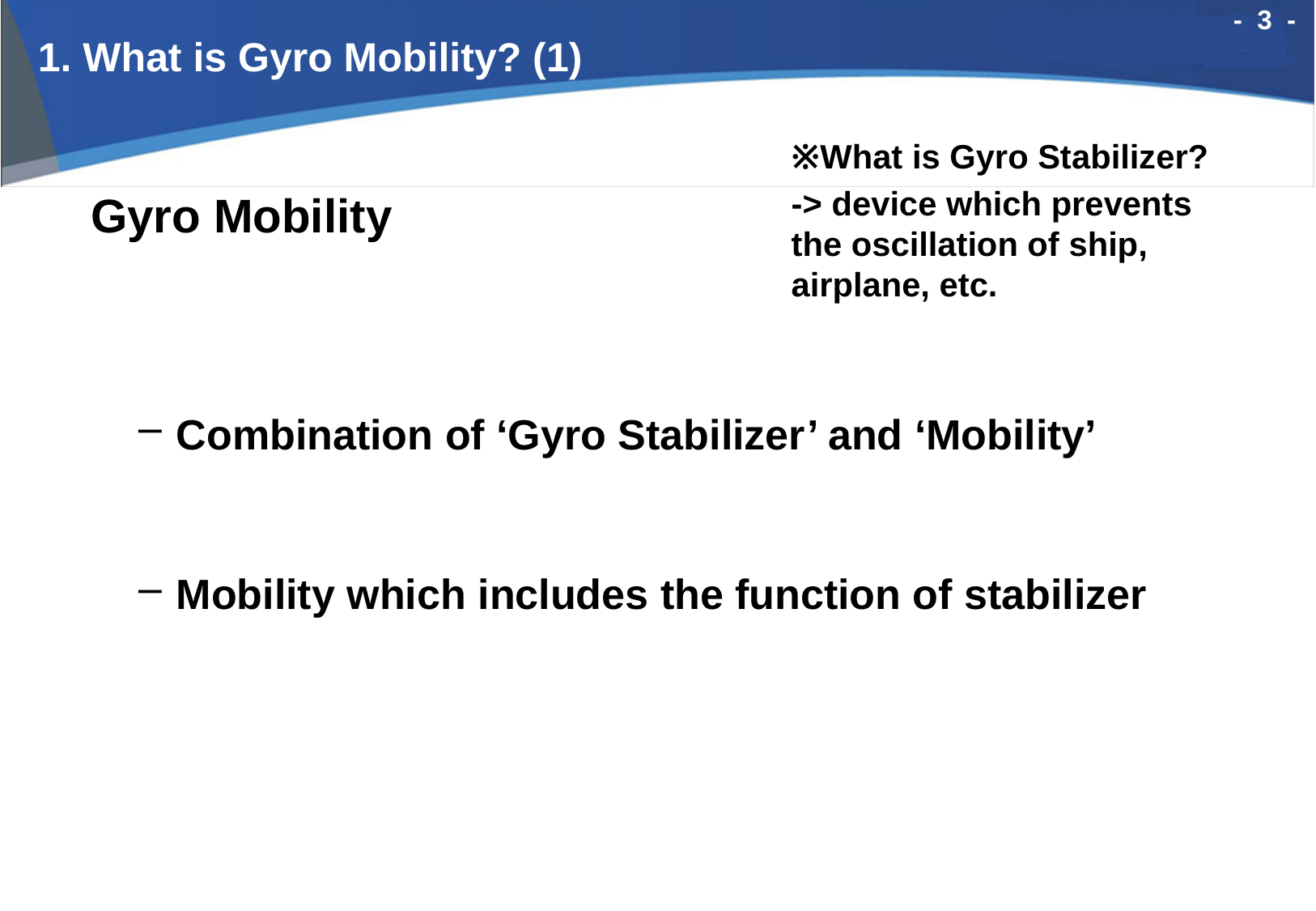

-  3  -
1. What is Gyro Mobility? (1)
※What is Gyro Stabilizer?
-> device which prevents the oscillation of ship, airplane, etc.

 Gyro Mobility

Combination of ‘Gyro Stabilizer’ and ‘Mobility’
Mobility which includes the function of stabilizer